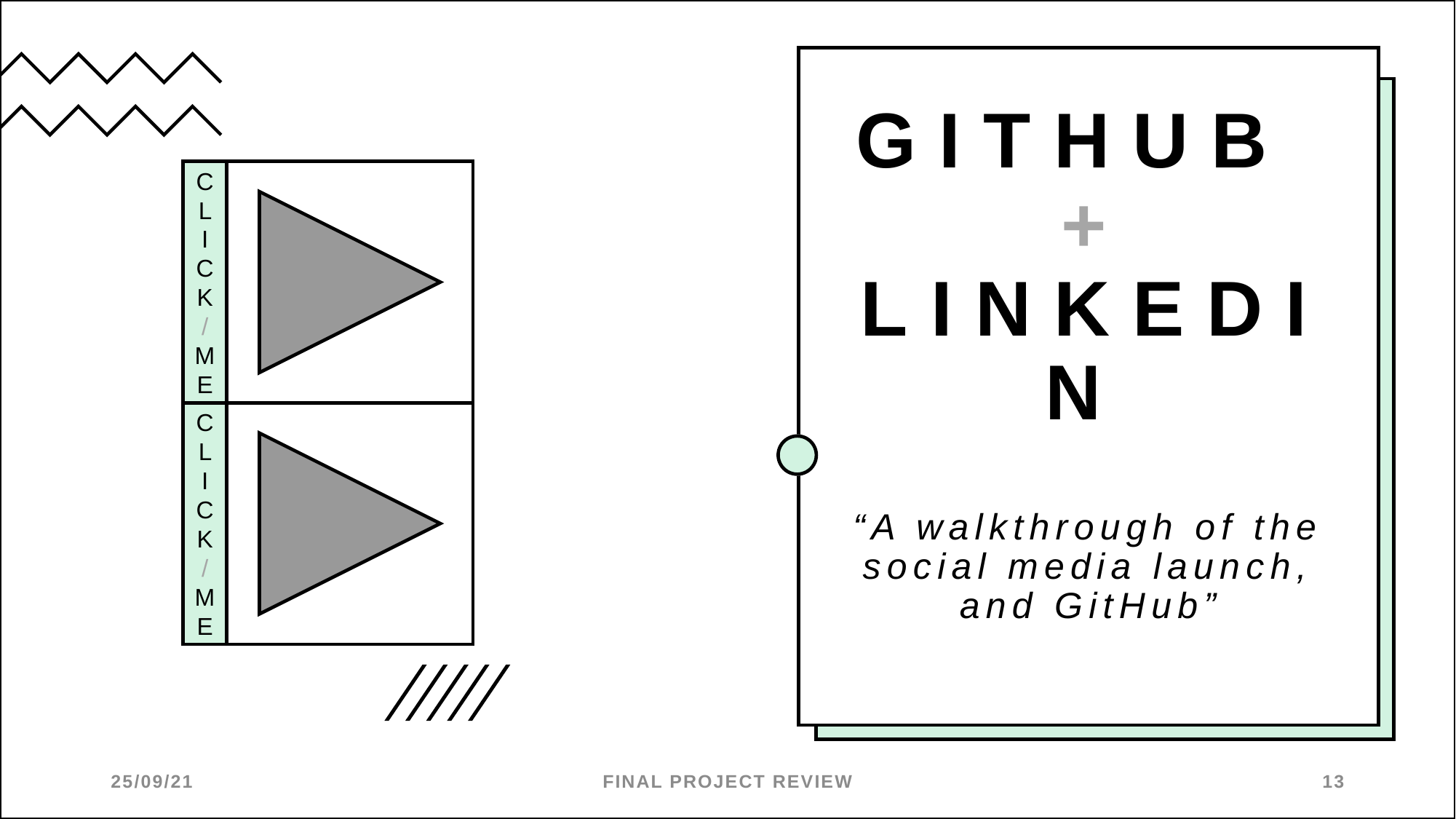

# GITHUB + LINKEDIN
CL I CK
/ ME

CL I CK
/ ME

“A walkthrough of the social media launch, and GitHub”
25/09/21
FINAL PROJECT REVIEW
13